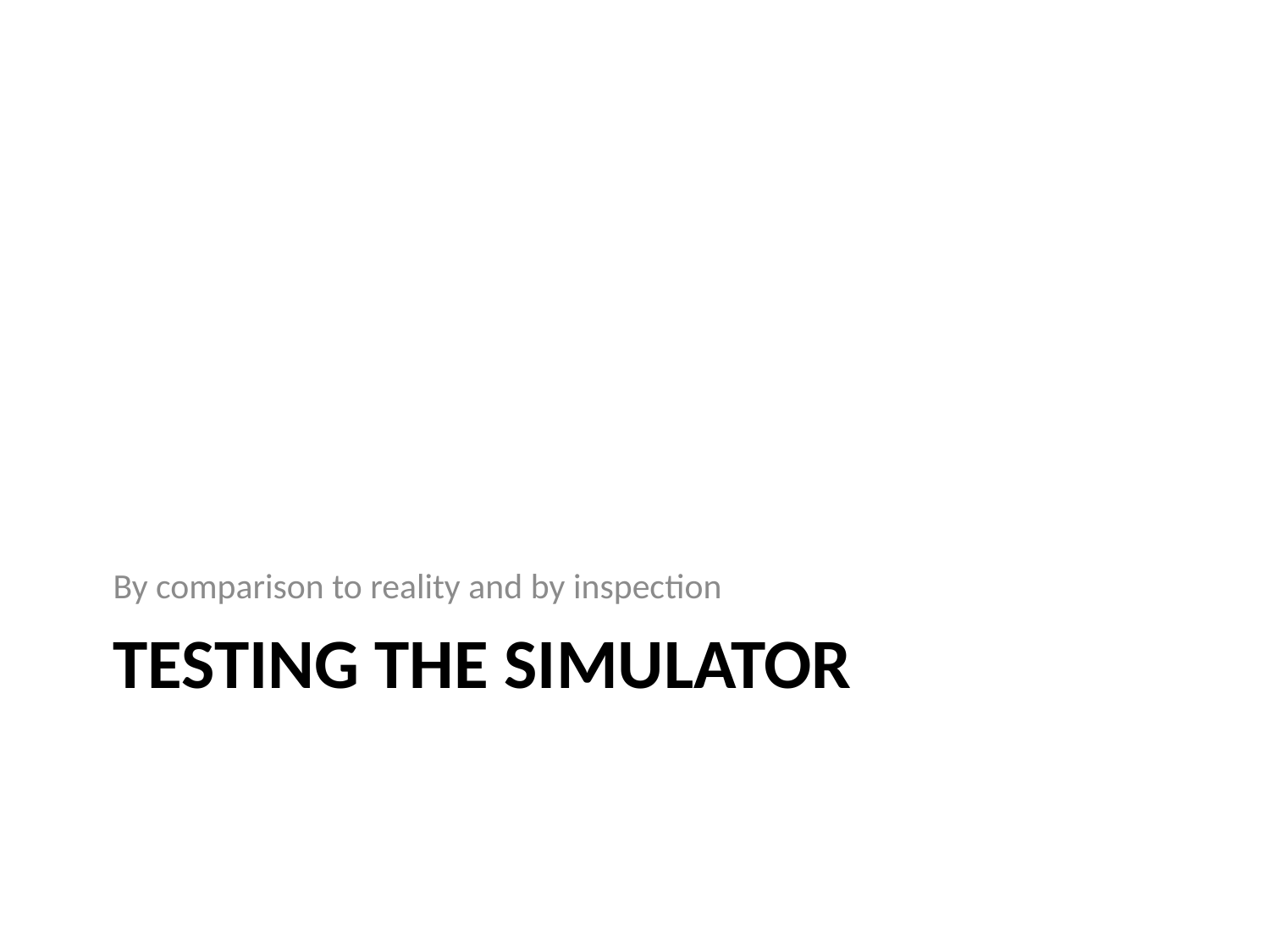

By comparison to reality and by inspection
# Testing the simulator